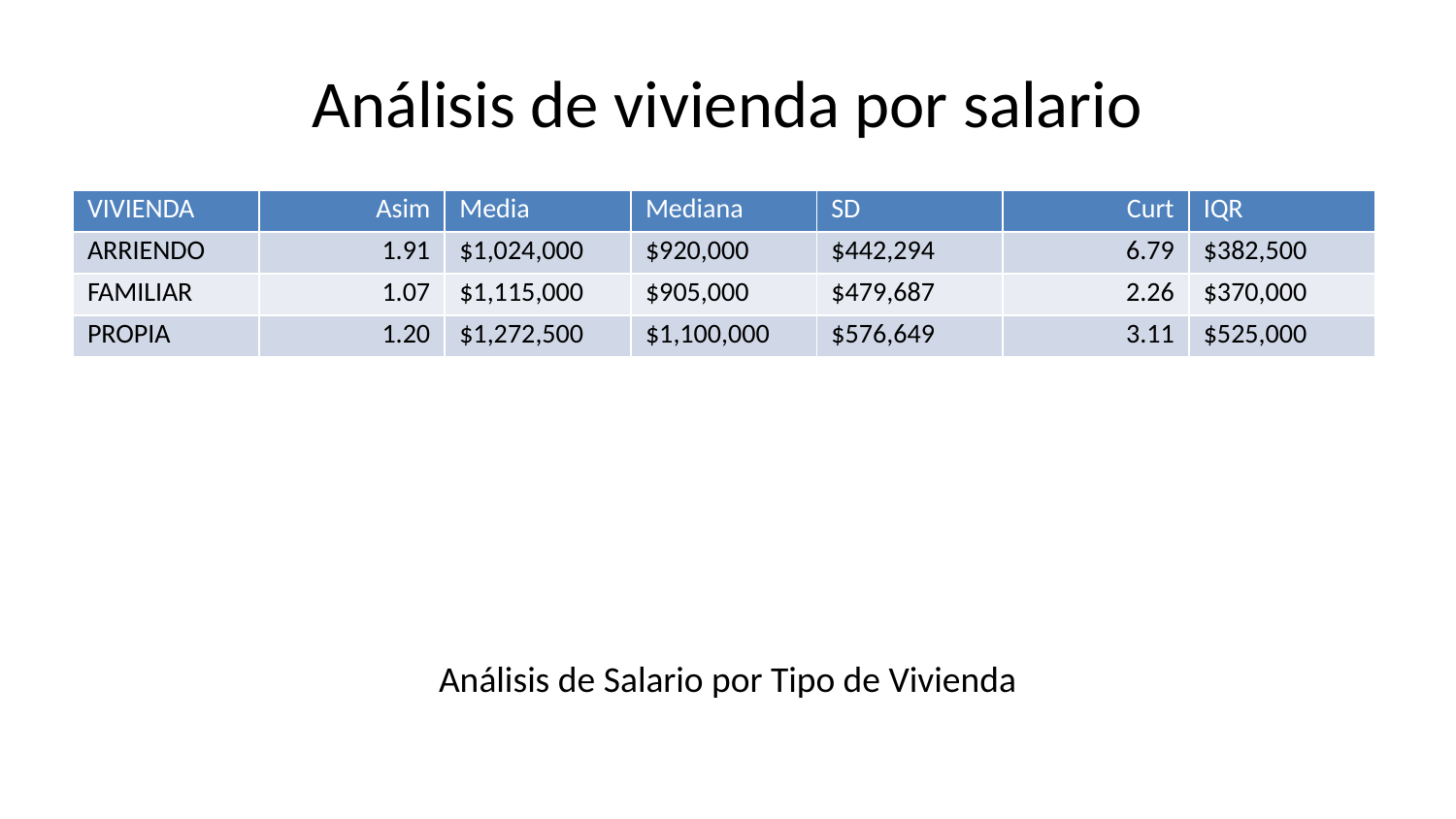

# Análisis de vivienda por salario
| VIVIENDA | Asim | Media | Mediana | SD | Curt | IQR |
| --- | --- | --- | --- | --- | --- | --- |
| ARRIENDO | 1.91 | $1,024,000 | $920,000 | $442,294 | 6.79 | $382,500 |
| FAMILIAR | 1.07 | $1,115,000 | $905,000 | $479,687 | 2.26 | $370,000 |
| PROPIA | 1.20 | $1,272,500 | $1,100,000 | $576,649 | 3.11 | $525,000 |
Análisis de Salario por Tipo de Vivienda